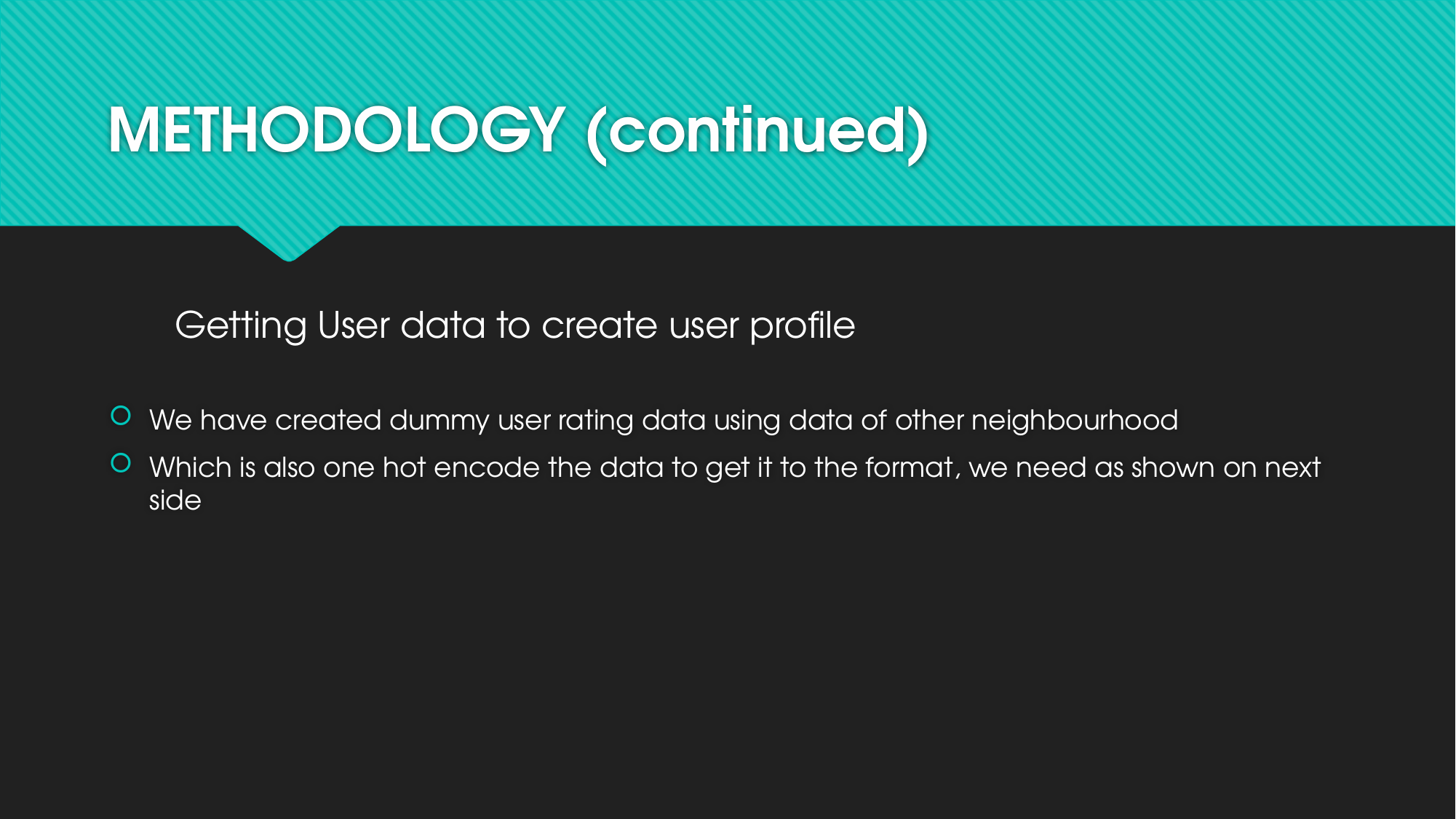

# METHODOLOGY (continued)
We have created dummy user rating data using data of other neighbourhood
Which is also one hot encode the data to get it to the format, we need as shown on next side

Getting User data to create user profile